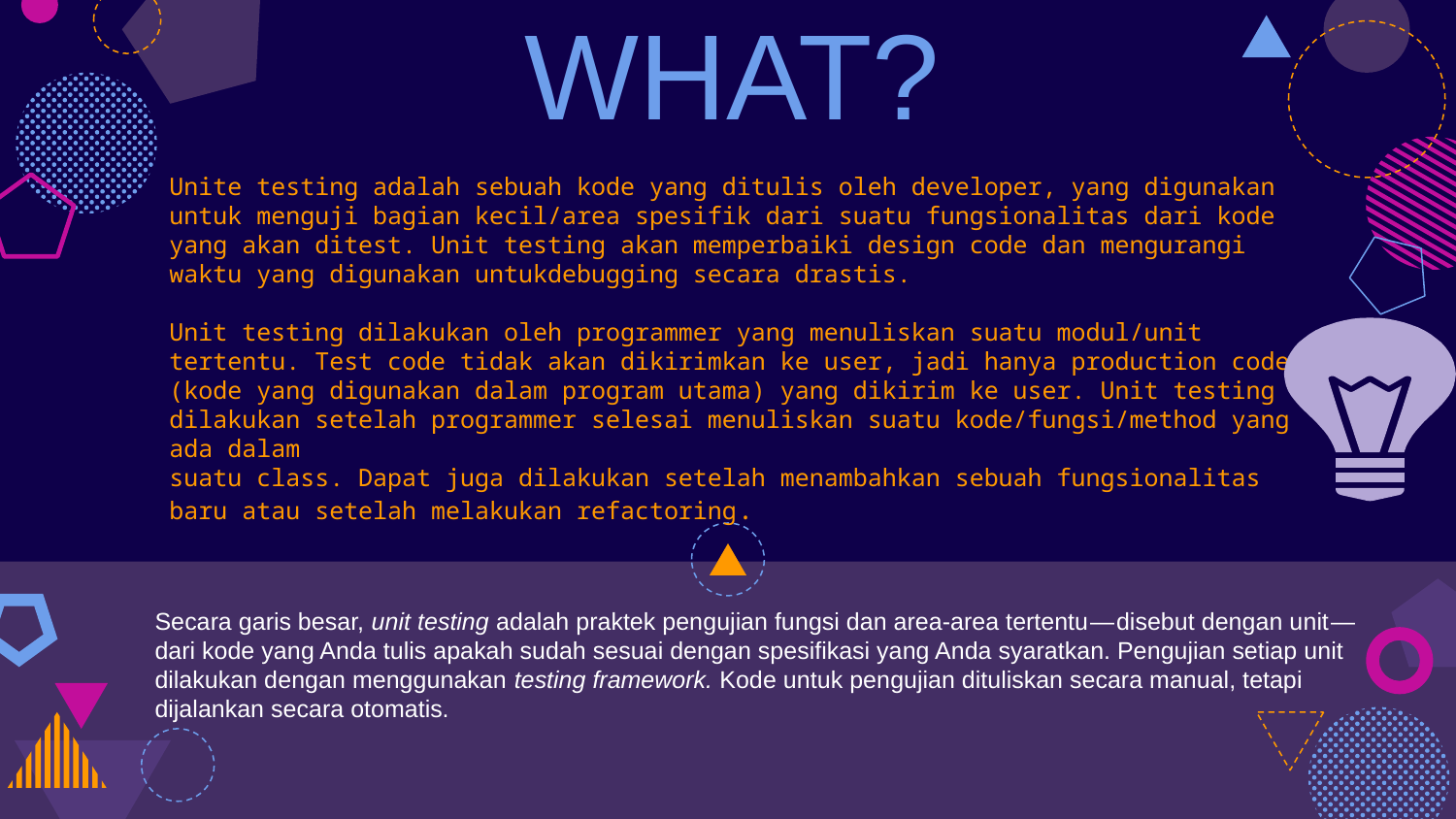

# WHAT?
Unite testing adalah sebuah kode yang ditulis oleh developer, yang digunakan untuk menguji bagian kecil/area spesifik dari suatu fungsionalitas dari kode yang akan ditest. Unit testing akan memperbaiki design code dan mengurangi waktu yang digunakan untukdebugging secara drastis.

Unit testing dilakukan oleh programmer yang menuliskan suatu modul/unit
tertentu. Test code tidak akan dikirimkan ke user, jadi hanya production code (kode yang digunakan dalam program utama) yang dikirim ke user. Unit testing dilakukan setelah programmer selesai menuliskan suatu kode/fungsi/method yang ada dalam
suatu class. Dapat juga dilakukan setelah menambahkan sebuah fungsionalitas baru atau setelah melakukan refactoring.

Secara garis besar, unit testing adalah praktek pengujian fungsi dan area-area tertentu — disebut dengan unit — dari kode yang Anda tulis apakah sudah sesuai dengan spesifikasi yang Anda syaratkan. Pengujian setiap unit dilakukan dengan menggunakan testing framework. Kode untuk pengujian dituliskan secara manual, tetapi dijalankan secara otomatis.